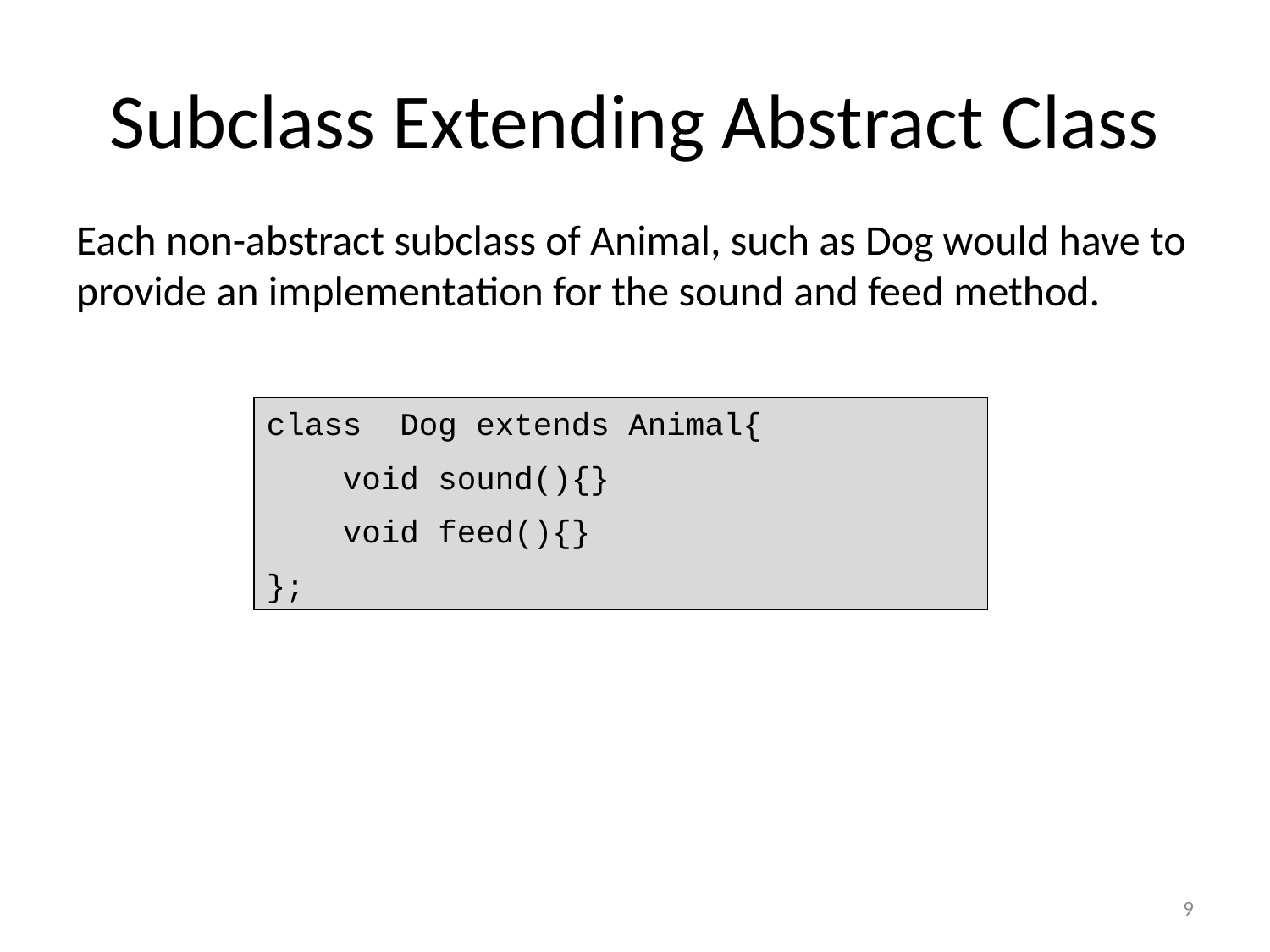

# Subclass Extending Abstract Class
Each non-abstract subclass of Animal, such as Dog would have to provide an implementation for the sound and feed method.

class  Dog extends Animal{
    void sound(){}
    void feed(){}
};
9